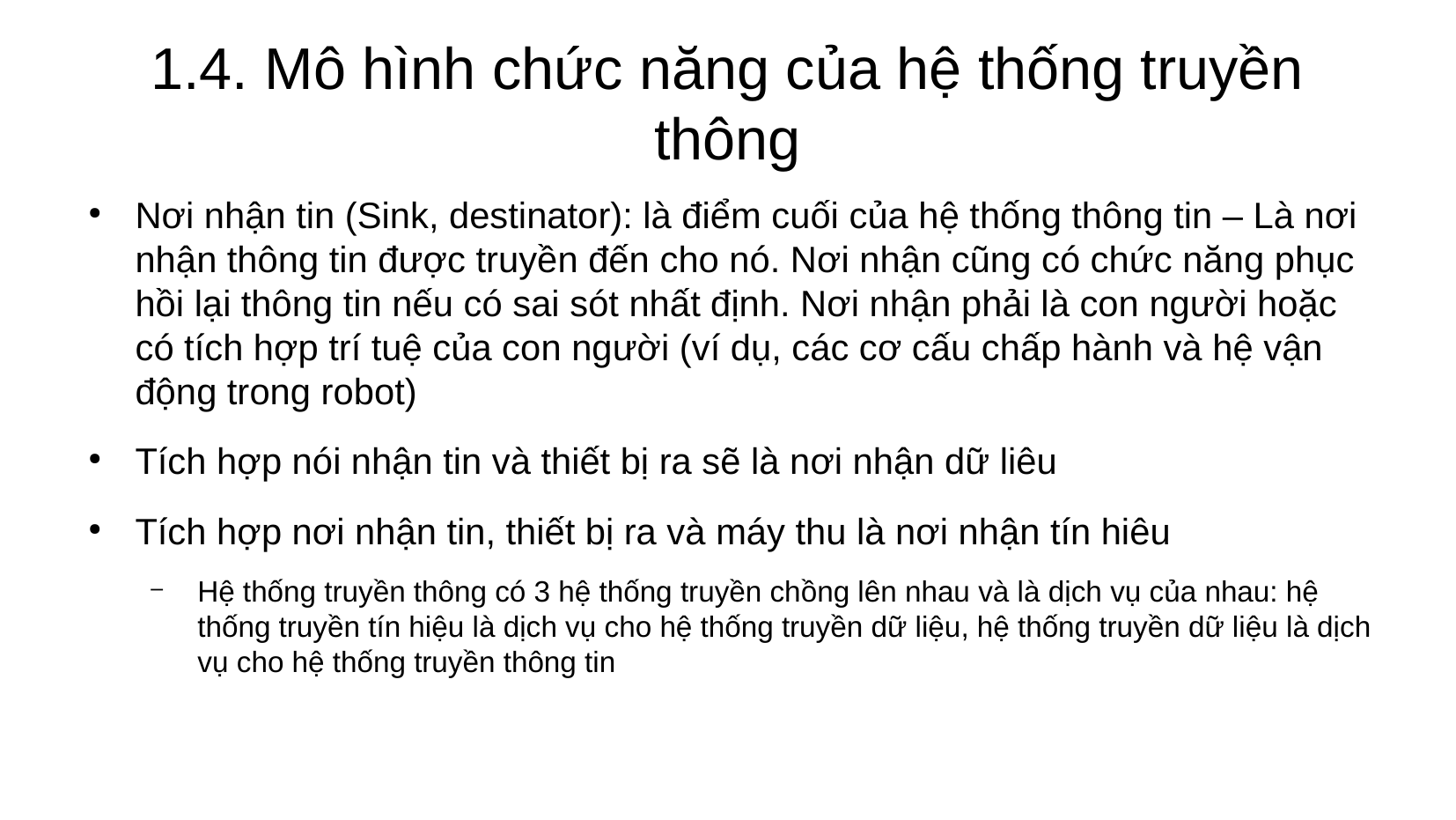

# 1.4. Mô hình chức năng của hệ thống truyền thông
Nơi nhận tin (Sink, destinator): là điểm cuối của hệ thống thông tin – Là nơi nhận thông tin được truyền đến cho nó. Nơi nhận cũng có chức năng phục hồi lại thông tin nếu có sai sót nhất định. Nơi nhận phải là con người hoặc có tích hợp trí tuệ của con người (ví dụ, các cơ cấu chấp hành và hệ vận động trong robot)
Tích hợp nói nhận tin và thiết bị ra sẽ là nơi nhận dữ liêu
Tích hợp nơi nhận tin, thiết bị ra và máy thu là nơi nhận tín hiêu
Hệ thống truyền thông có 3 hệ thống truyền chồng lên nhau và là dịch vụ của nhau: hệ thống truyền tín hiệu là dịch vụ cho hệ thống truyền dữ liệu, hệ thống truyền dữ liệu là dịch vụ cho hệ thống truyền thông tin